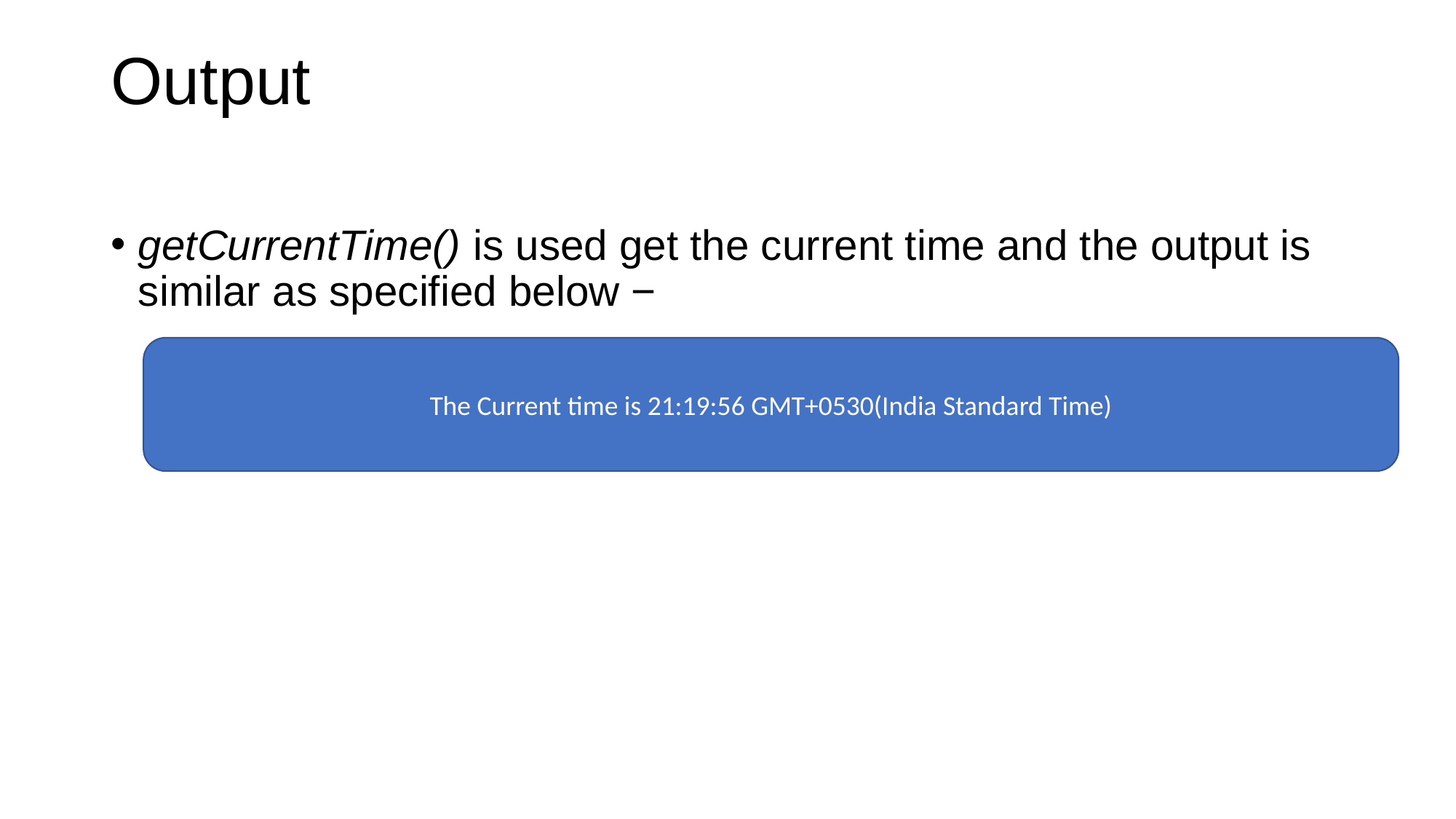

# Output
getCurrentTime() is used get the current time and the output is similar as specified below −

The Current time is 21:19:56 GMT+0530(India Standard Time)